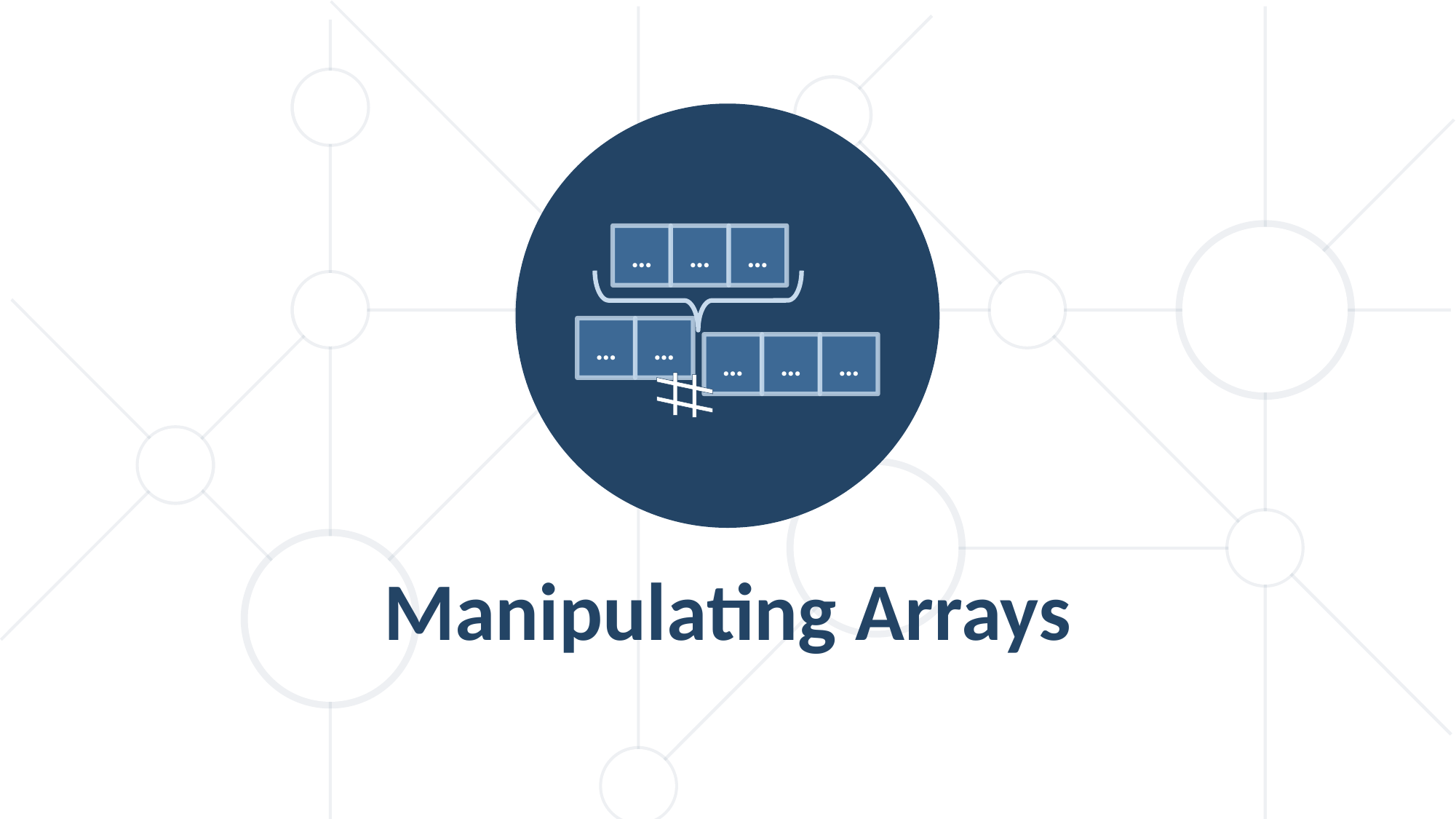

…
…
…
…
…
#
…
…
…
Manipulating Arrays